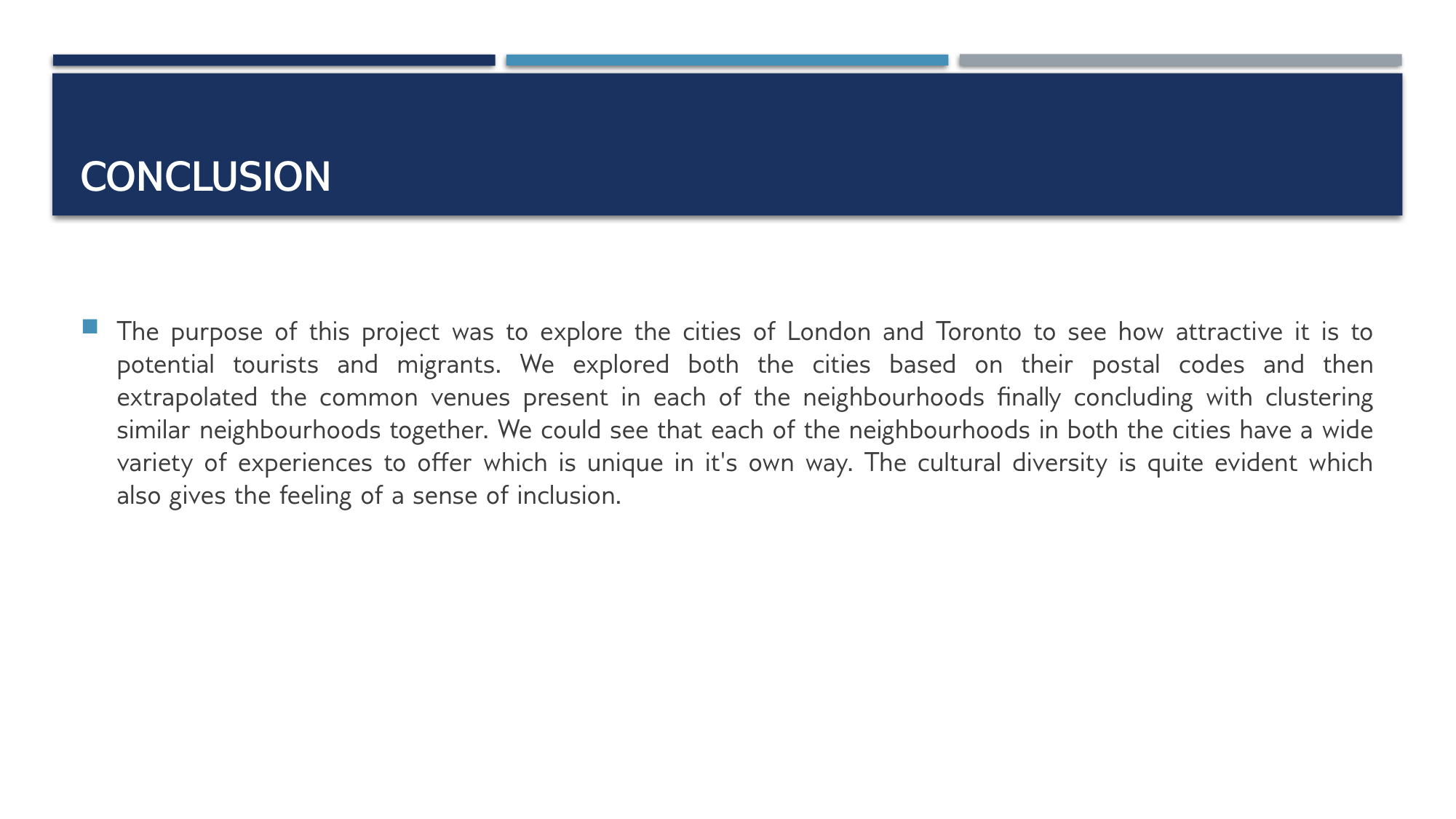

# Conclusion

The purpose of this project was to explore the cities of London and Toronto to see how attractive it is to potential tourists and migrants. We explored both the cities based on their postal codes and then extrapolated the common venues present in each of the neighbourhoods finally concluding with clustering similar neighbourhoods together. We could see that each of the neighbourhoods in both the cities have a wide variety of experiences to offer which is unique in it's own way. The cultural diversity is quite evident which also gives the feeling of a sense of inclusion.